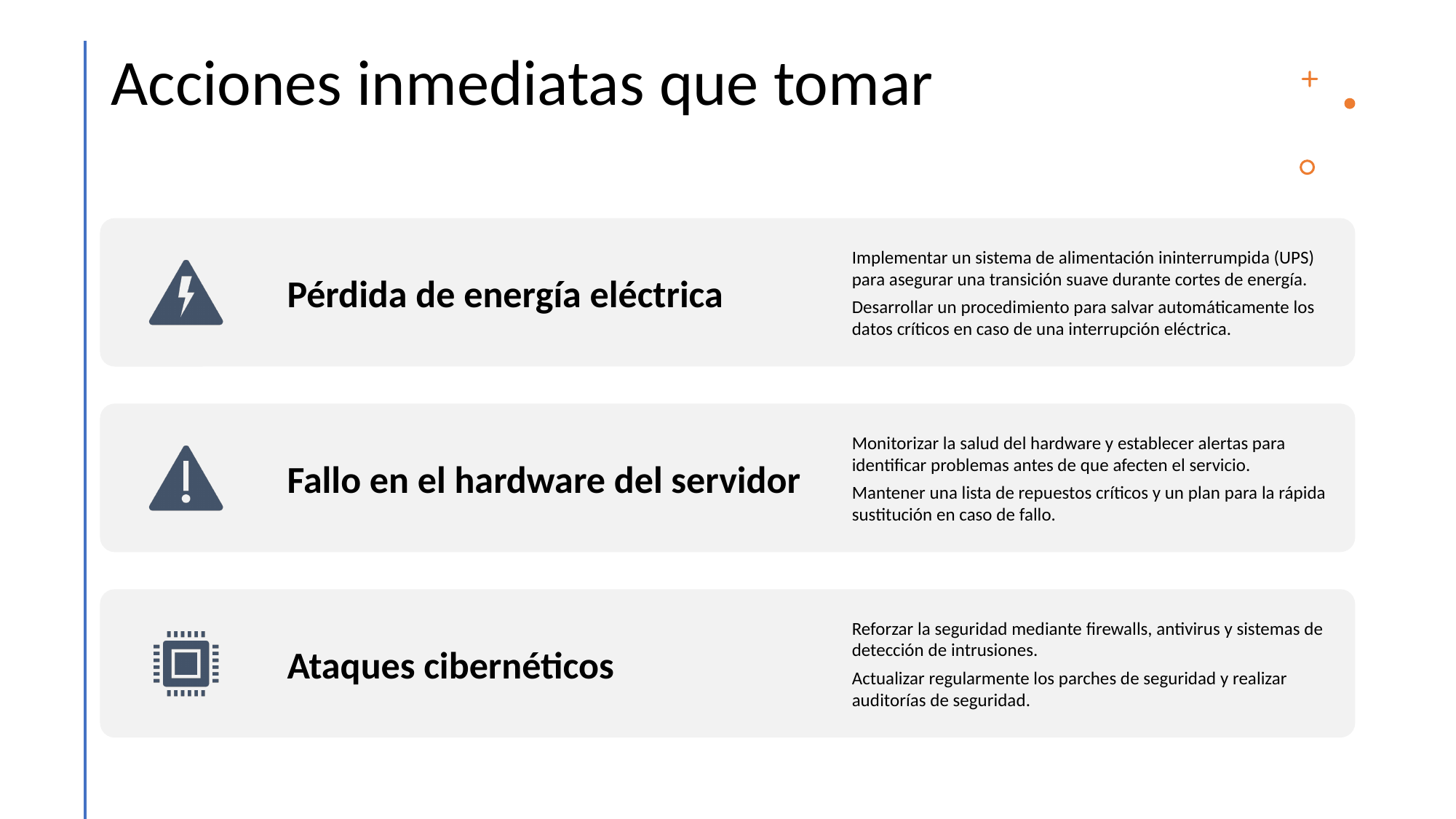

# Acciones inmediatas que tomar

Pérdida de energía eléctrica
Implementar un sistema de alimentación ininterrumpida (UPS) para asegurar una transición suave durante cortes de energía.
Desarrollar un procedimiento para salvar automáticamente los datos críticos en caso de una interrupción eléctrica.
Fallo en el hardware del servidor
Monitorizar la salud del hardware y establecer alertas para identificar problemas antes de que afecten el servicio.
Mantener una lista de repuestos críticos y un plan para la rápida sustitución en caso de fallo.
Ataques cibernéticos
Reforzar la seguridad mediante firewalls, antivirus y sistemas de detección de intrusiones.
Actualizar regularmente los parches de seguridad y realizar auditorías de seguridad.